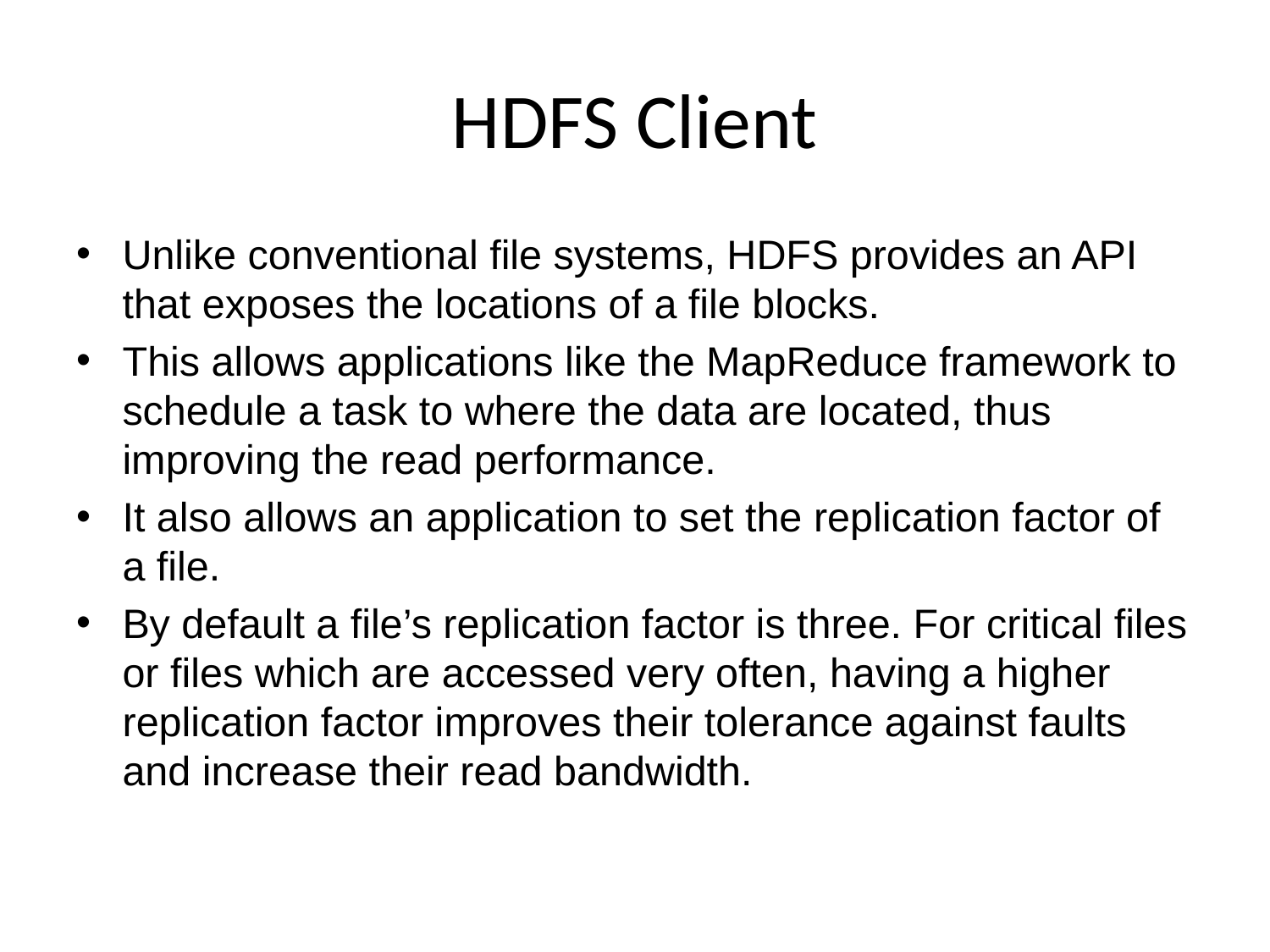

# HDFS Client
Unlike conventional file systems, HDFS provides an API that exposes the locations of a file blocks.
This allows applications like the MapReduce framework to schedule a task to where the data are located, thus improving the read performance.
It also allows an application to set the replication factor of a file.
By default a file’s replication factor is three. For critical files or files which are accessed very often, having a higher replication factor improves their tolerance against faults and increase their read bandwidth.